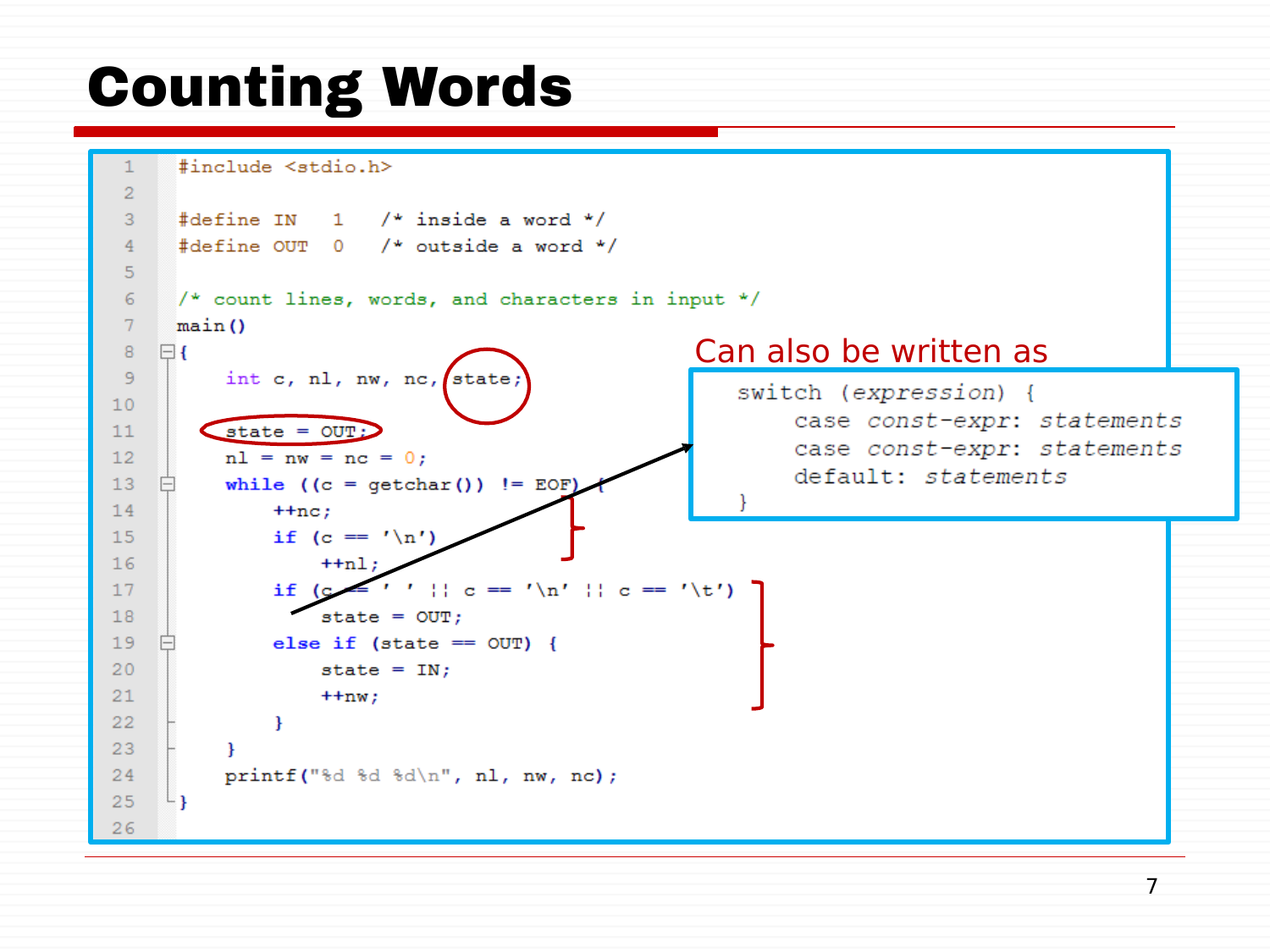

# Counting Words

Can also be written as

7